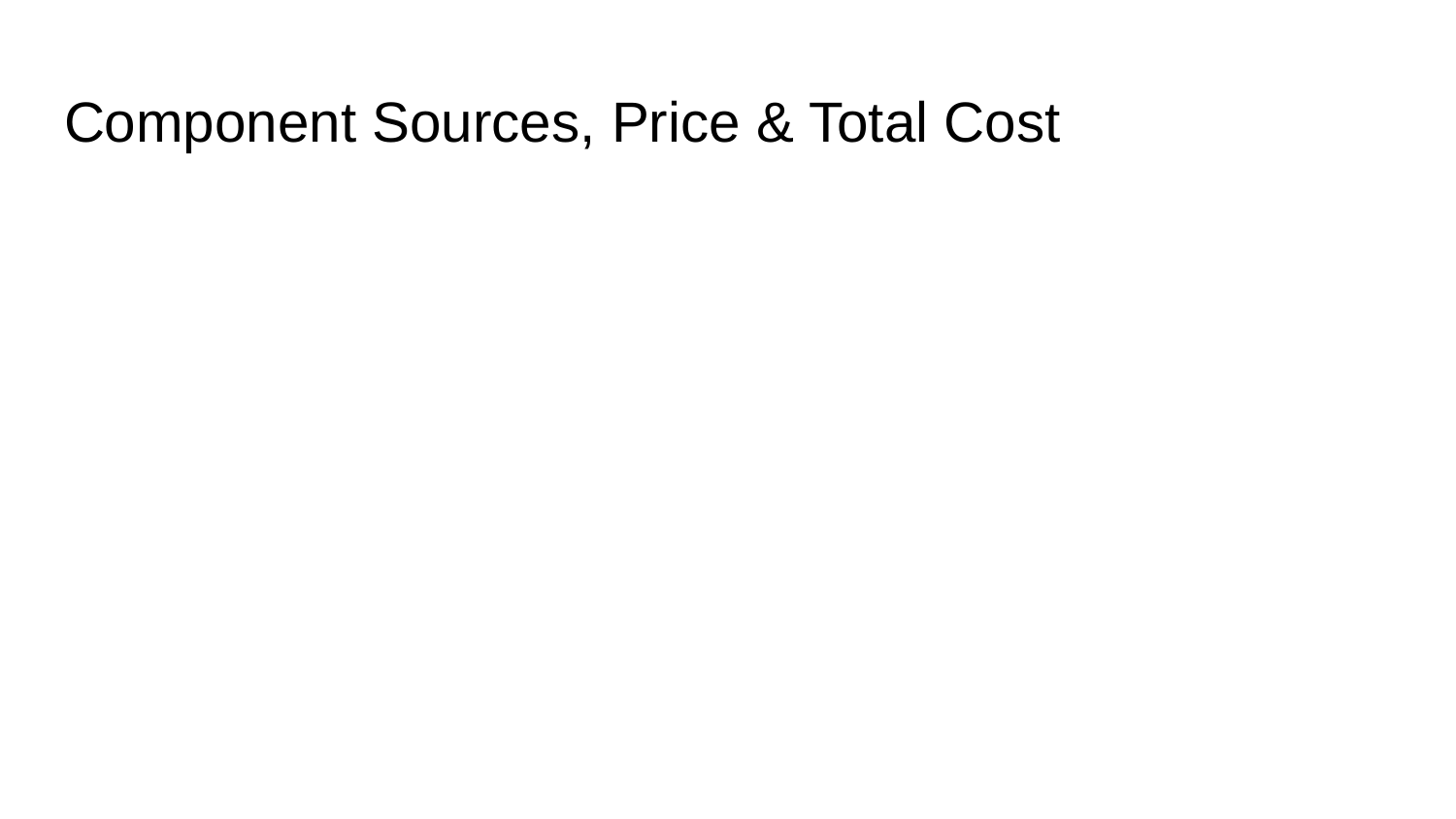

# Component Sources, Price & Total Cost